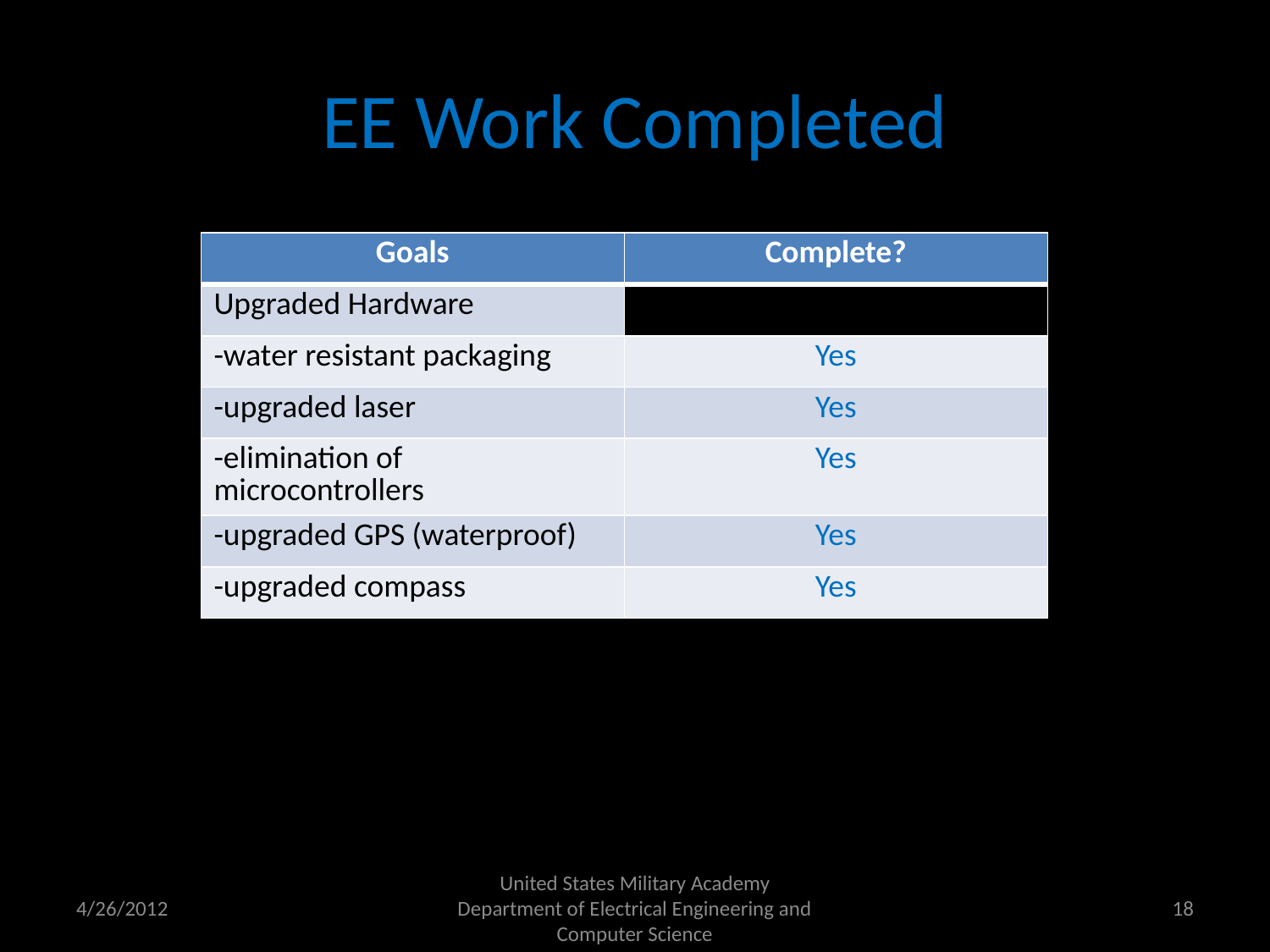

# EE Work Completed
| Goals | Complete? |
| --- | --- |
| Upgraded Hardware |  |
| -water resistant packaging | Yes |
| -upgraded laser | Yes |
| -elimination of microcontrollers | Yes |
| -upgraded GPS (waterproof) | Yes |
| -upgraded compass | Yes |
4/26/2012
United States Military Academy
Department of Electrical Engineering and Computer Science
18